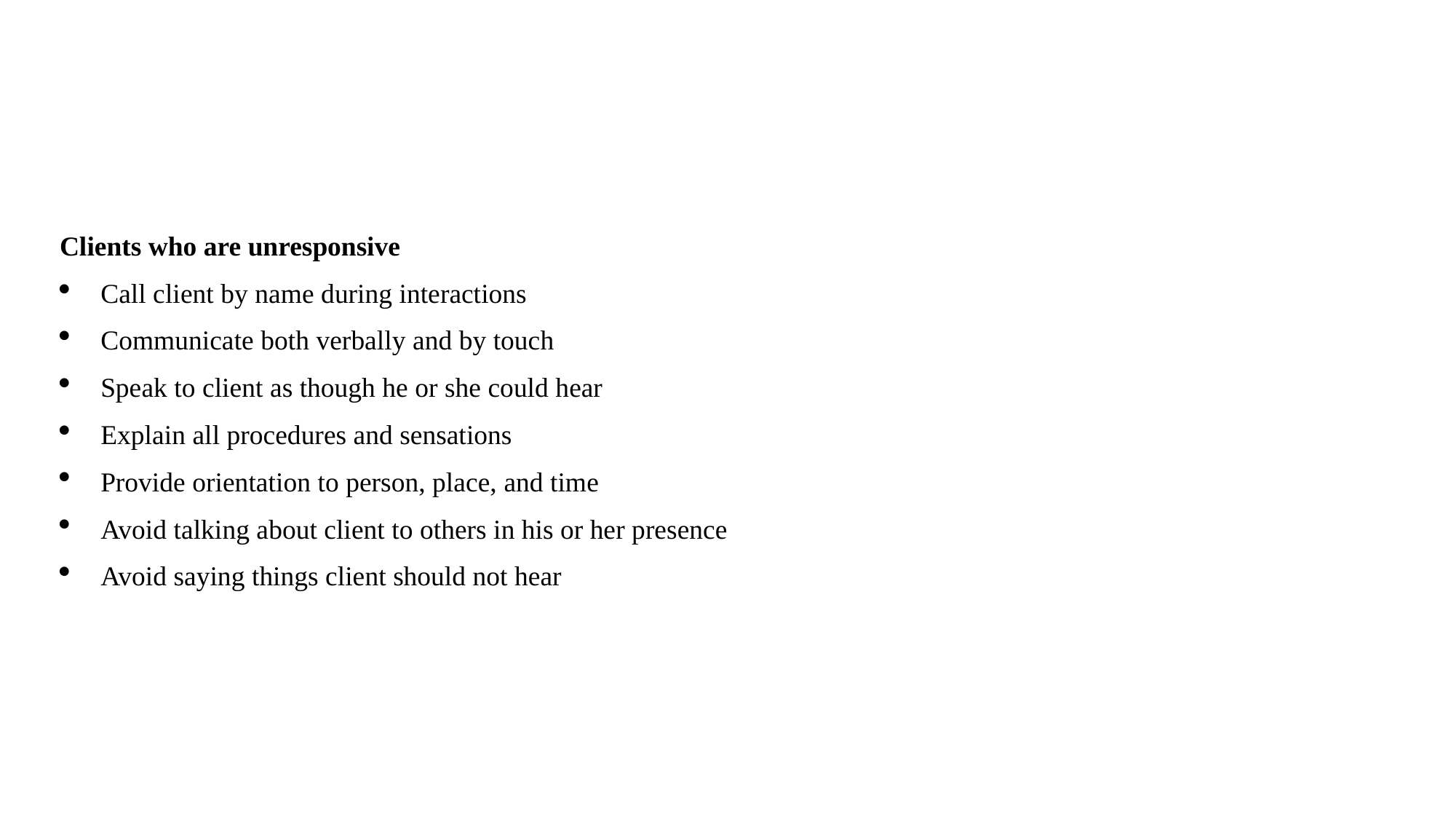

Clients who are unresponsive
Call client by name during interactions
Communicate both verbally and by touch
Speak to client as though he or she could hear
Explain all procedures and sensations
Provide orientation to person, place, and time
Avoid talking about client to others in his or her presence
Avoid saying things client should not hear